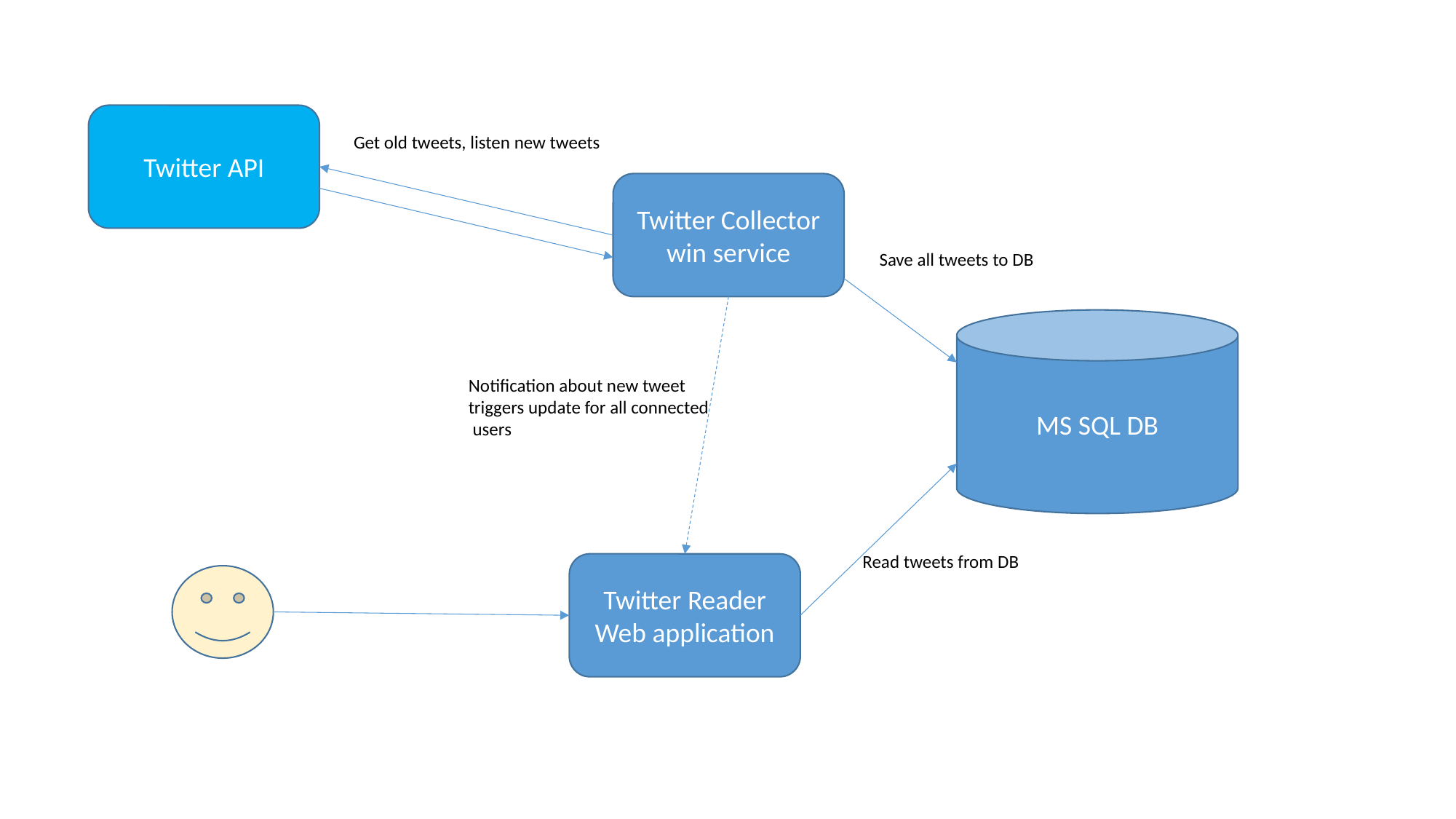

Twitter API
Get old tweets, listen new tweets
Twitter Collector
win service
Save all tweets to DB
MS SQL DB
Notification about new tweet
triggers update for all connected
 users
Read tweets from DB
Twitter Reader
Web application